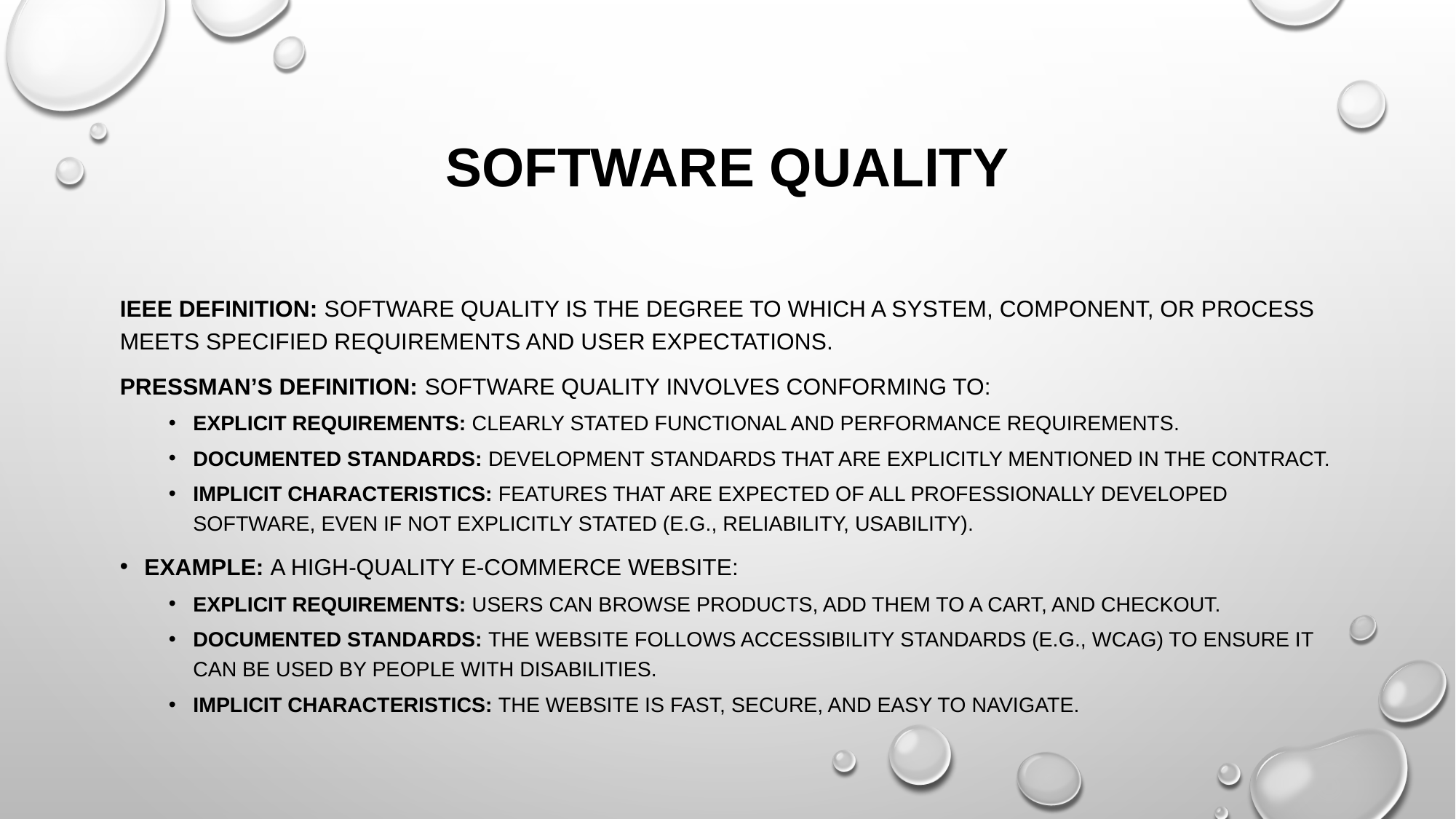

# Software Quality
IEEE Definition: Software quality is the degree to which a system, component, or process meets specified requirements and user expectations.
Pressman’s Definition: Software quality involves conforming to:
Explicit Requirements: Clearly stated functional and performance requirements.
Documented Standards: Development standards that are explicitly mentioned in the contract.
Implicit Characteristics: Features that are expected of all professionally developed software, even if not explicitly stated (e.g., reliability, usability).
Example: A high-quality e-commerce website:
Explicit Requirements: Users can browse products, add them to a cart, and checkout.
Documented Standards: The website follows accessibility standards (e.g., WCAG) to ensure it can be used by people with disabilities.
Implicit Characteristics: The website is fast, secure, and easy to navigate.